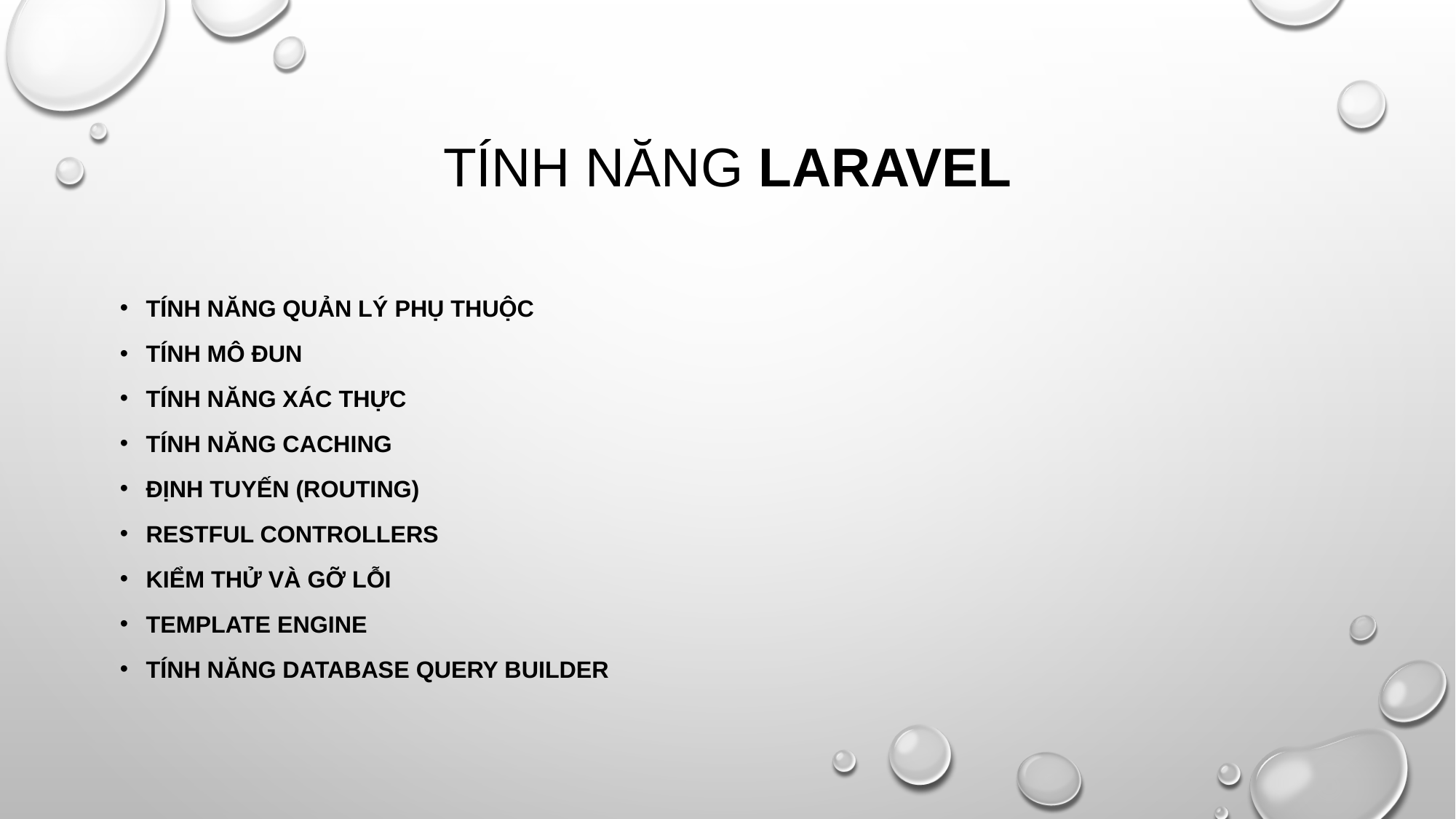

# Tính năng Laravel
Tính năng quản lý phụ thuộc
Tính mô đun
Tính năng xác thực
Tính năng Caching
Định tuyến (Routing)
Restful Controllers
Kiểm thử và gỡ lỗi
Template Engine
Tính năng Database Query Builder